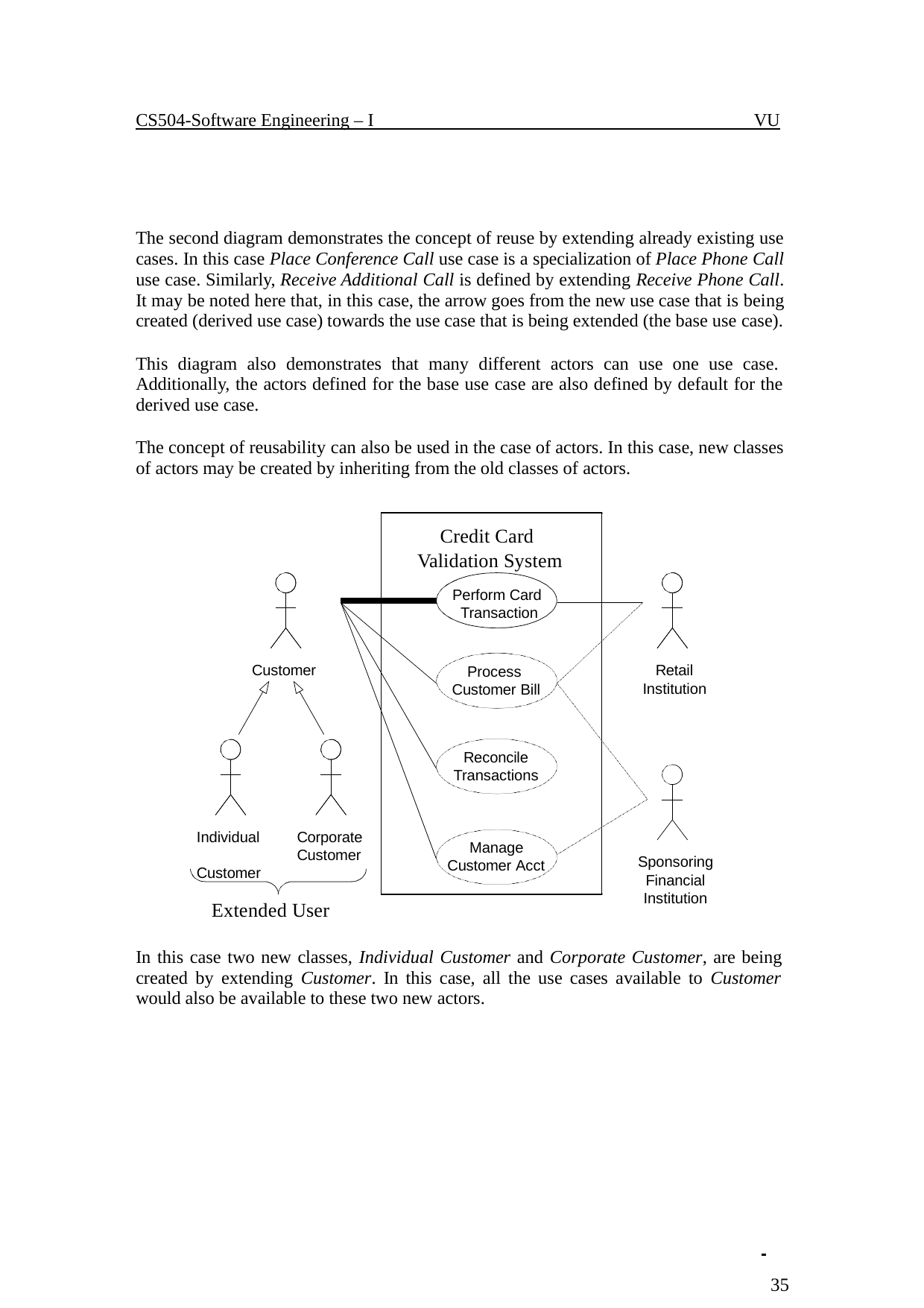

CS504-Software Engineering – I
VU

The second diagram demonstrates the concept of reuse by extending already existing use  cases. In this case Place Conference Call use case is a specialization of Place Phone Call  use case. Similarly, Receive Additional Call is defined by extending Receive Phone Call.  It may be noted here that, in this case, the arrow goes from the new use case that is being  created (derived use case) towards the use case that is being extended (the base use case).

This diagram also demonstrates that many different actors can use one use case.  Additionally, the actors defined for the base use case are also defined by default for the  derived use case.

The concept of reusability can also be used in the case of actors. In this case, new classes  of actors may be created by inheriting from the old classes of actors.

Credit Card  Validation System
Perform Card  Transaction

Customer
Retail  Institution
Process  Customer Bill

Reconcile  Transactions

Individual  Customer
Corporate
Manage  Customer Acct
Customer
Sponsoring  Financial  Institution

Extended User
In this case two new classes, Individual Customer and Corporate Customer, are being  created by extending Customer. In this case, all the use cases available to Customer  would also be available to these two new actors.
 	  35
© Copyright Virtual University of Pakistan